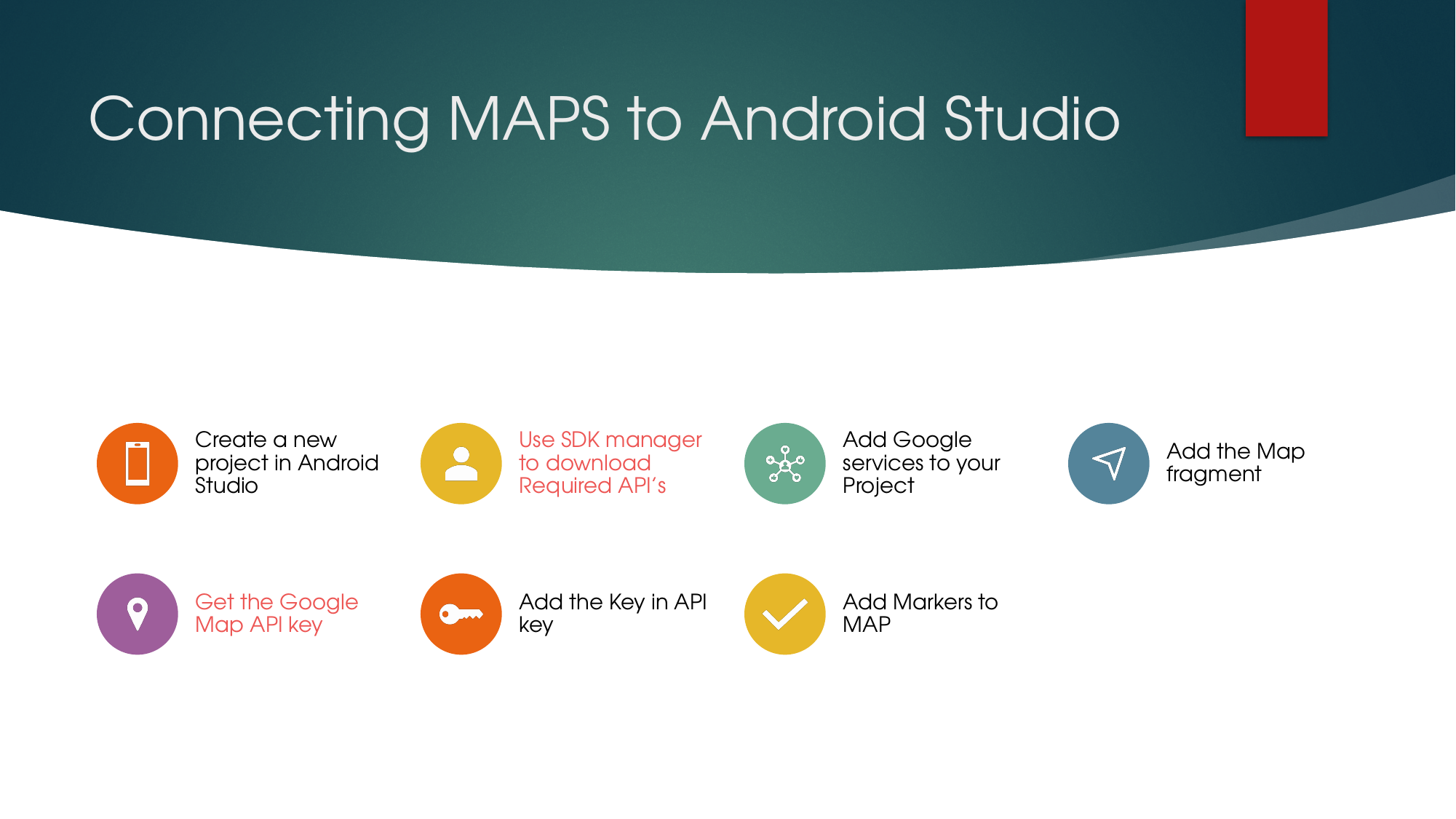

# Connecting MAPS to Android Studio

Create a new project in Android Studio
Use SDK manager to download Required API’s
Add Google services to your Project
Add the Map fragment
Get the Google Map API key
Add the Key in API key
Add Markers to MAP